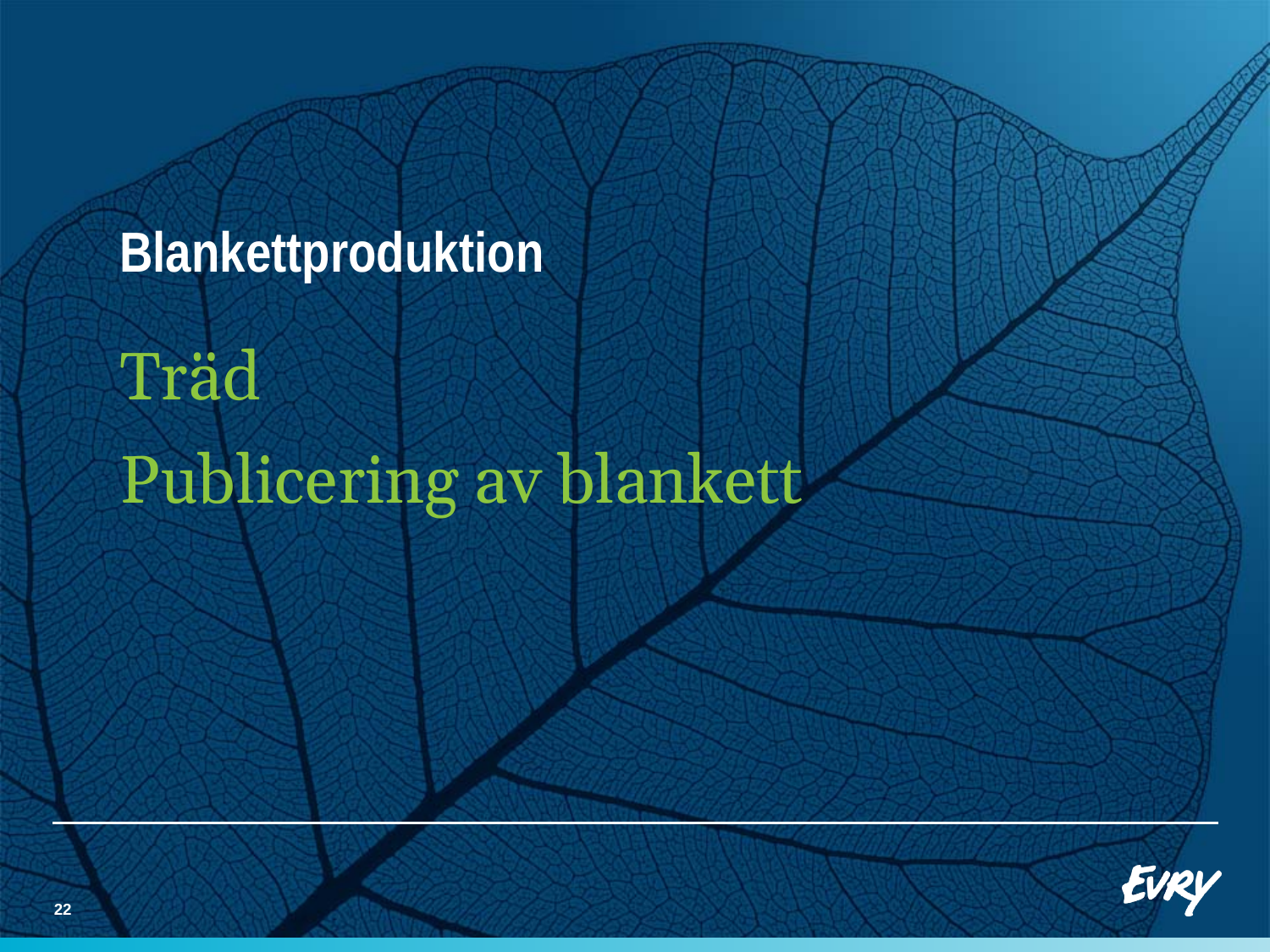

# Blankettproduktion
Träd
Publicering av blankett

22